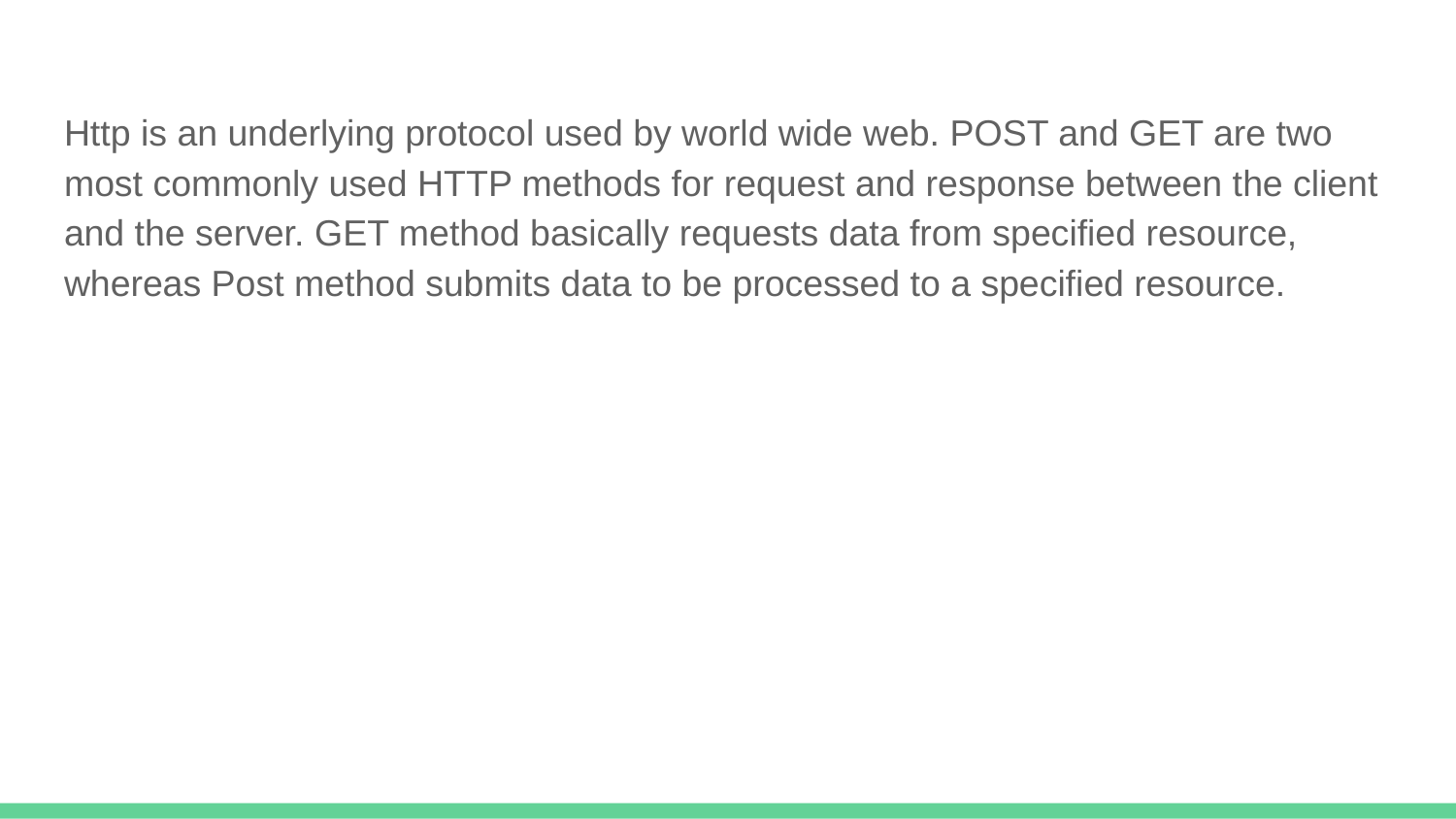

Http is an underlying protocol used by world wide web. POST and GET are two most commonly used HTTP methods for request and response between the client and the server. GET method basically requests data from specified resource, whereas Post method submits data to be processed to a specified resource.